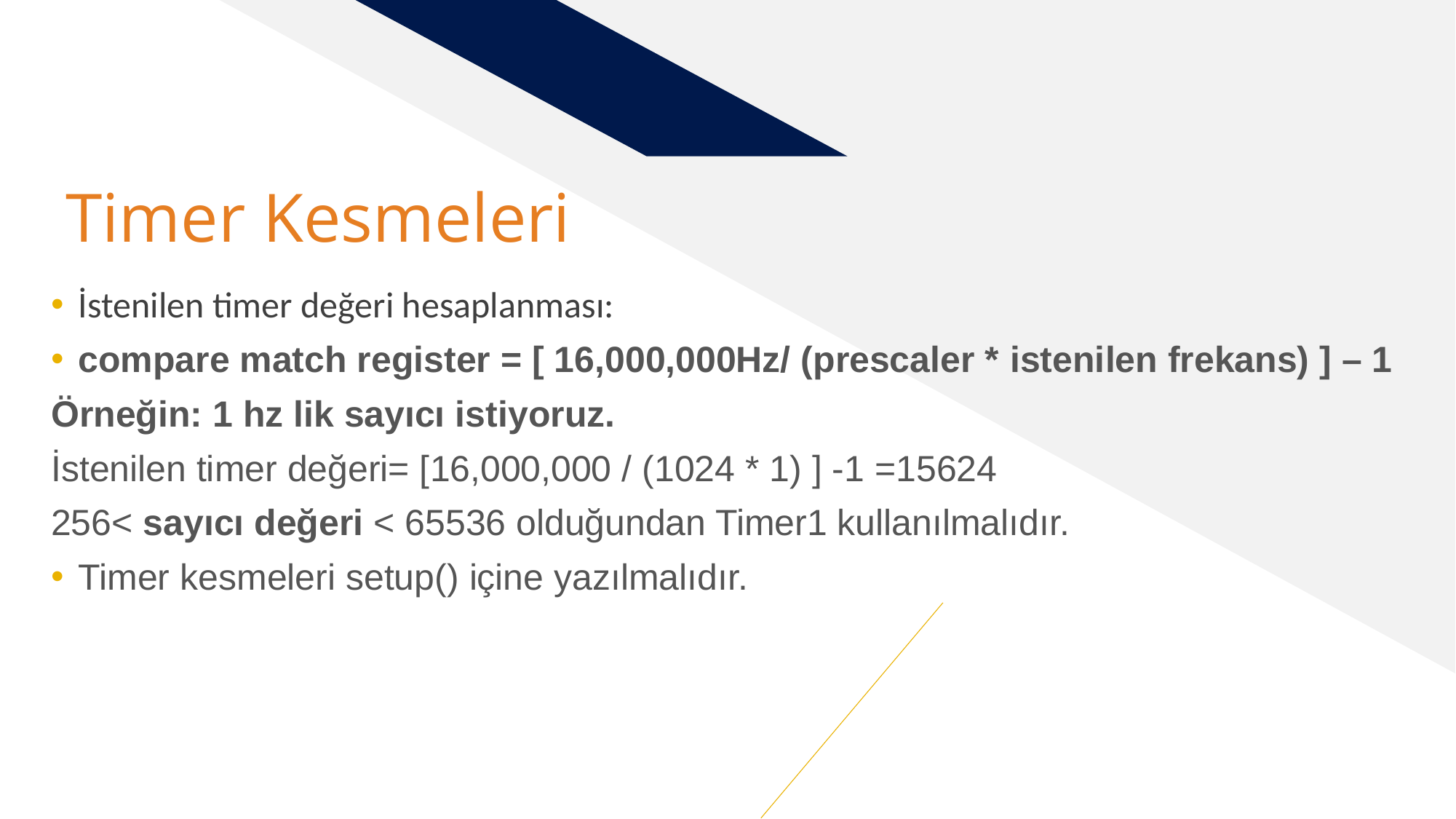

# Timer Kesmeleri
İstenilen timer değeri hesaplanması:
compare match register = [ 16,000,000Hz/ (prescaler * istenilen frekans) ] – 1
Örneğin: 1 hz lik sayıcı istiyoruz.
İstenilen timer değeri= [16,000,000 / (1024 * 1) ] -1 =15624
256< sayıcı değeri < 65536 olduğundan Timer1 kullanılmalıdır.
Timer kesmeleri setup() içine yazılmalıdır.